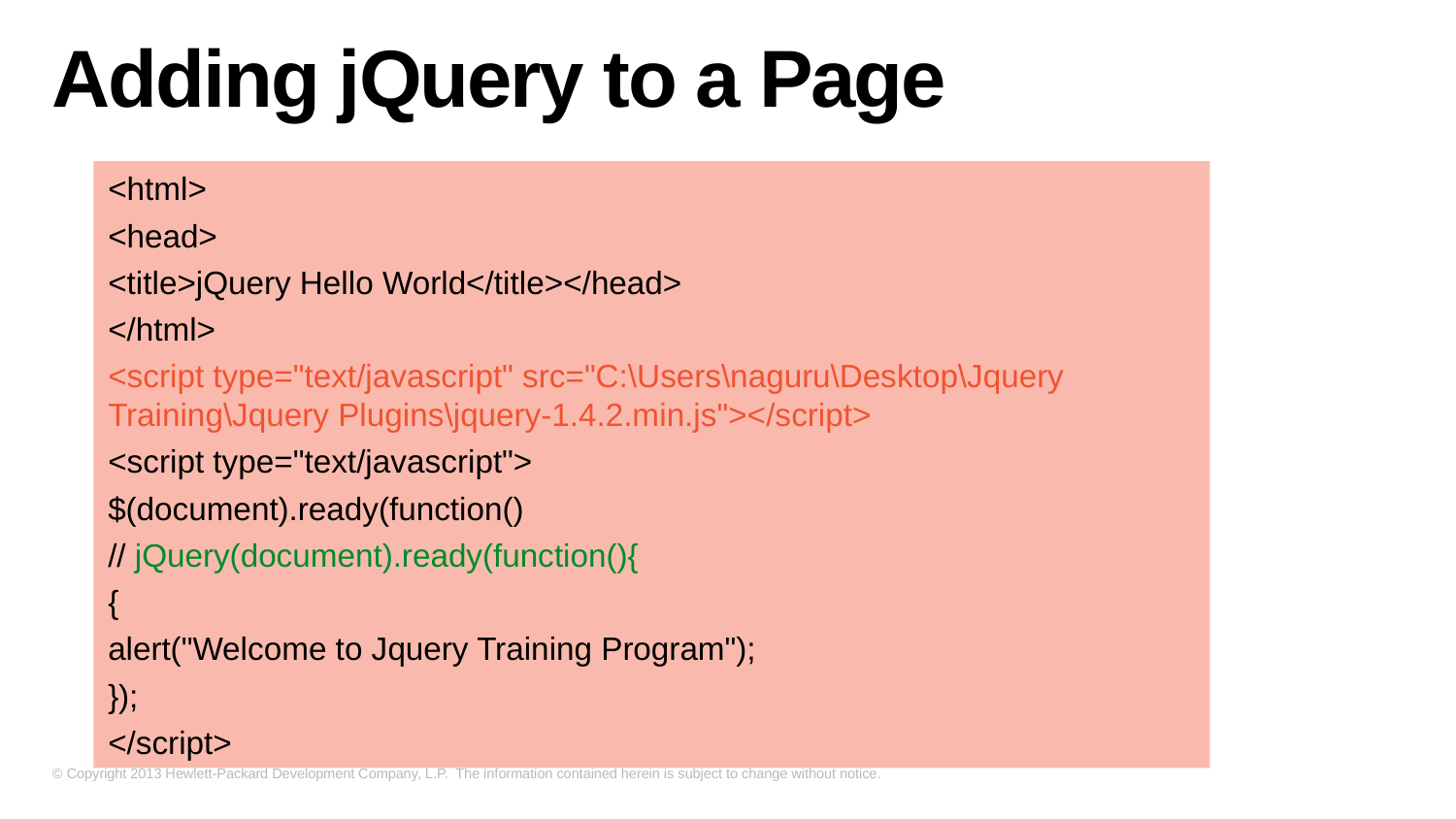

# Adding jQuery to a Page
<html>
<head>
<title>jQuery Hello World</title></head>
</html>
<script type="text/javascript" src="C:\Users\naguru\Desktop\Jquery Training\Jquery Plugins\jquery-1.4.2.min.js"></script>
<script type="text/javascript">
$(document).ready(function()
// jQuery(document).ready(function(){
{
alert("Welcome to Jquery Training Program");
});
</script>